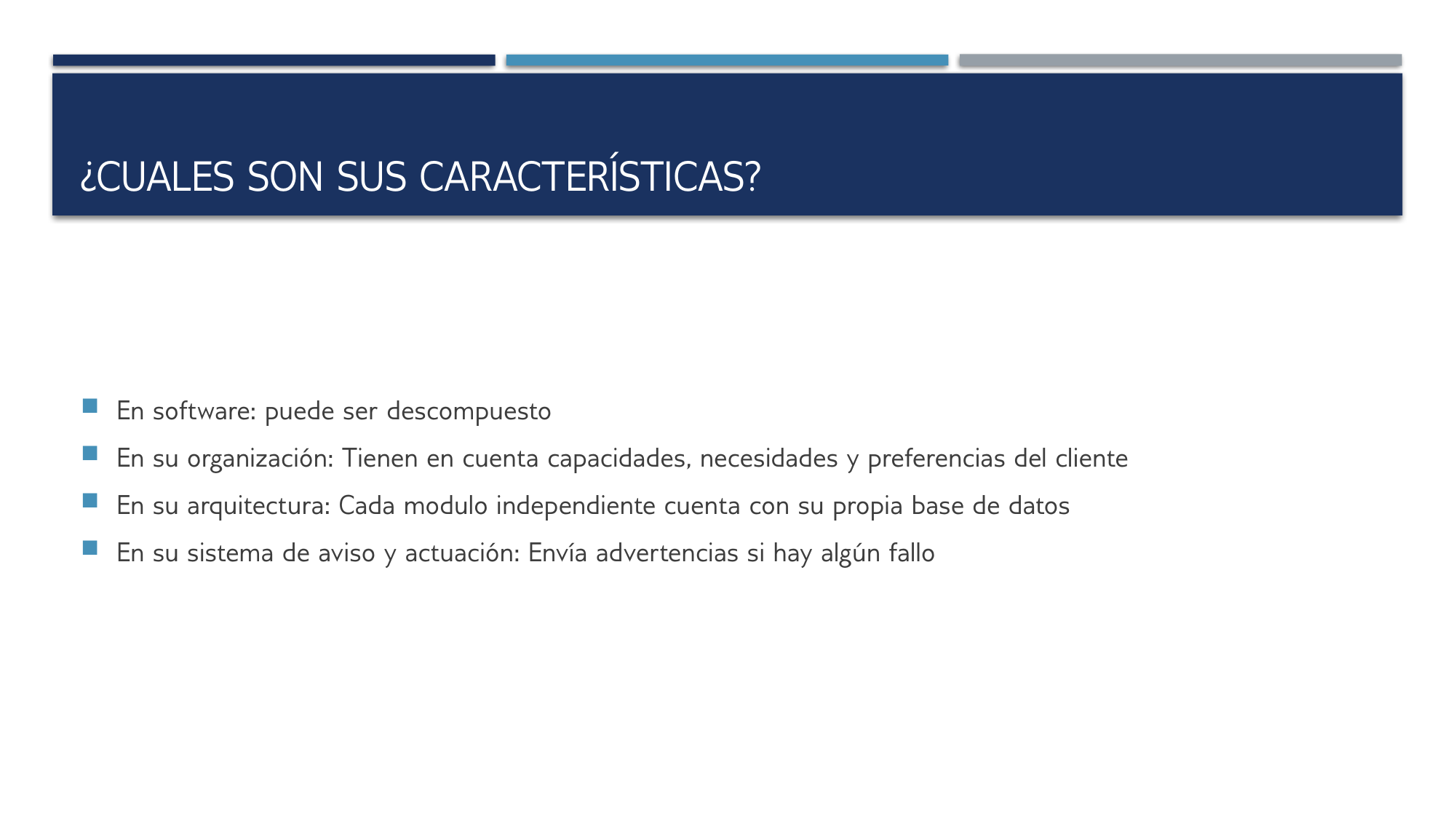

# ¿Cuales son sus características?
En software: puede ser descompuesto
En su organización: Tienen en cuenta capacidades, necesidades y preferencias del cliente
En su arquitectura: Cada modulo independiente cuenta con su propia base de datos
En su sistema de aviso y actuación: Envía advertencias si hay algún fallo